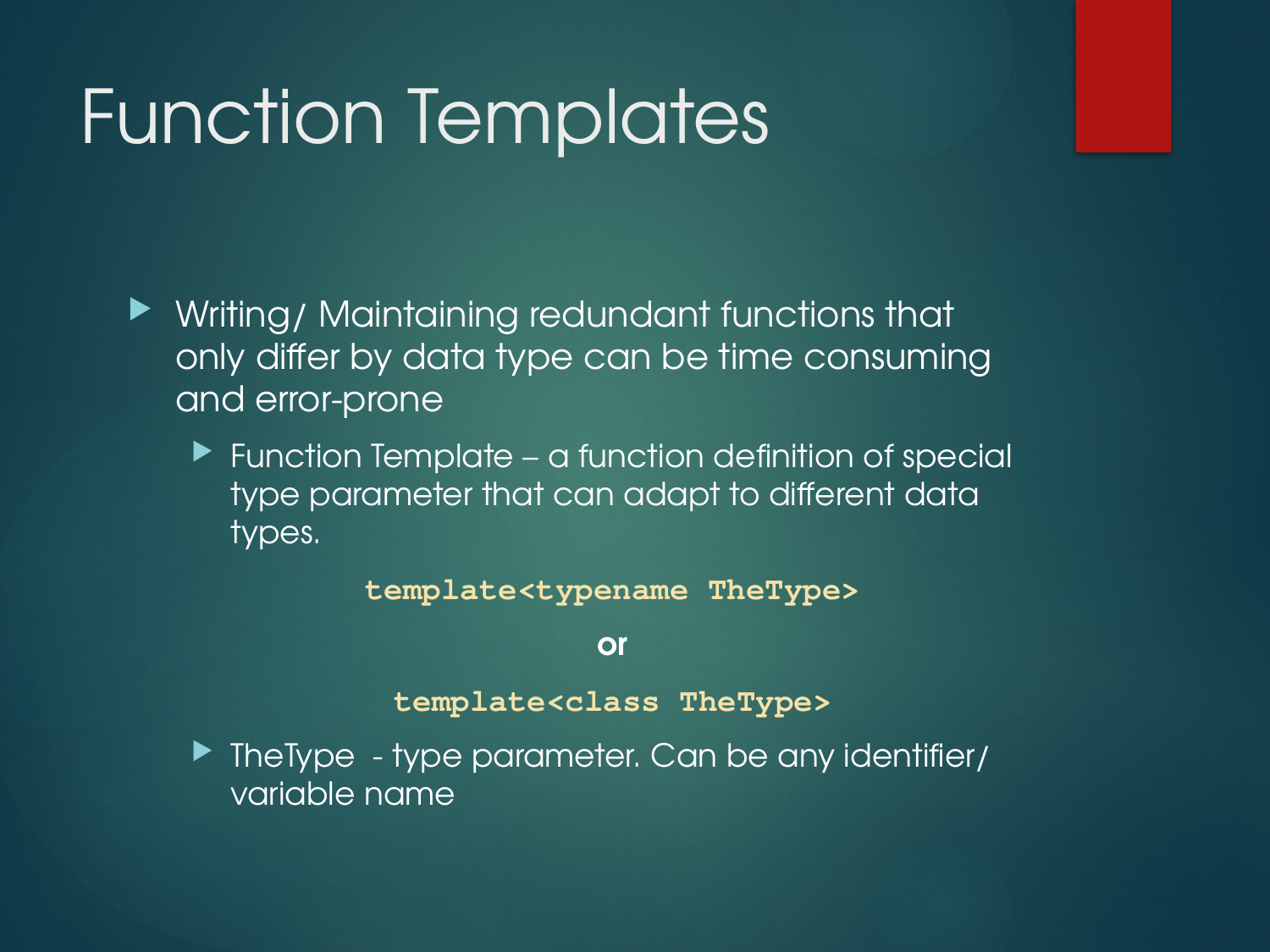

# Function Templates
Writing/ Maintaining redundant functions that only differ by data type can be time consuming and error-prone
Function Template – a function definition of special type parameter that can adapt to different data types.
template<typename TheType>
or
template<class TheType>
TheType  - type parameter. Can be any identifier/ variable name